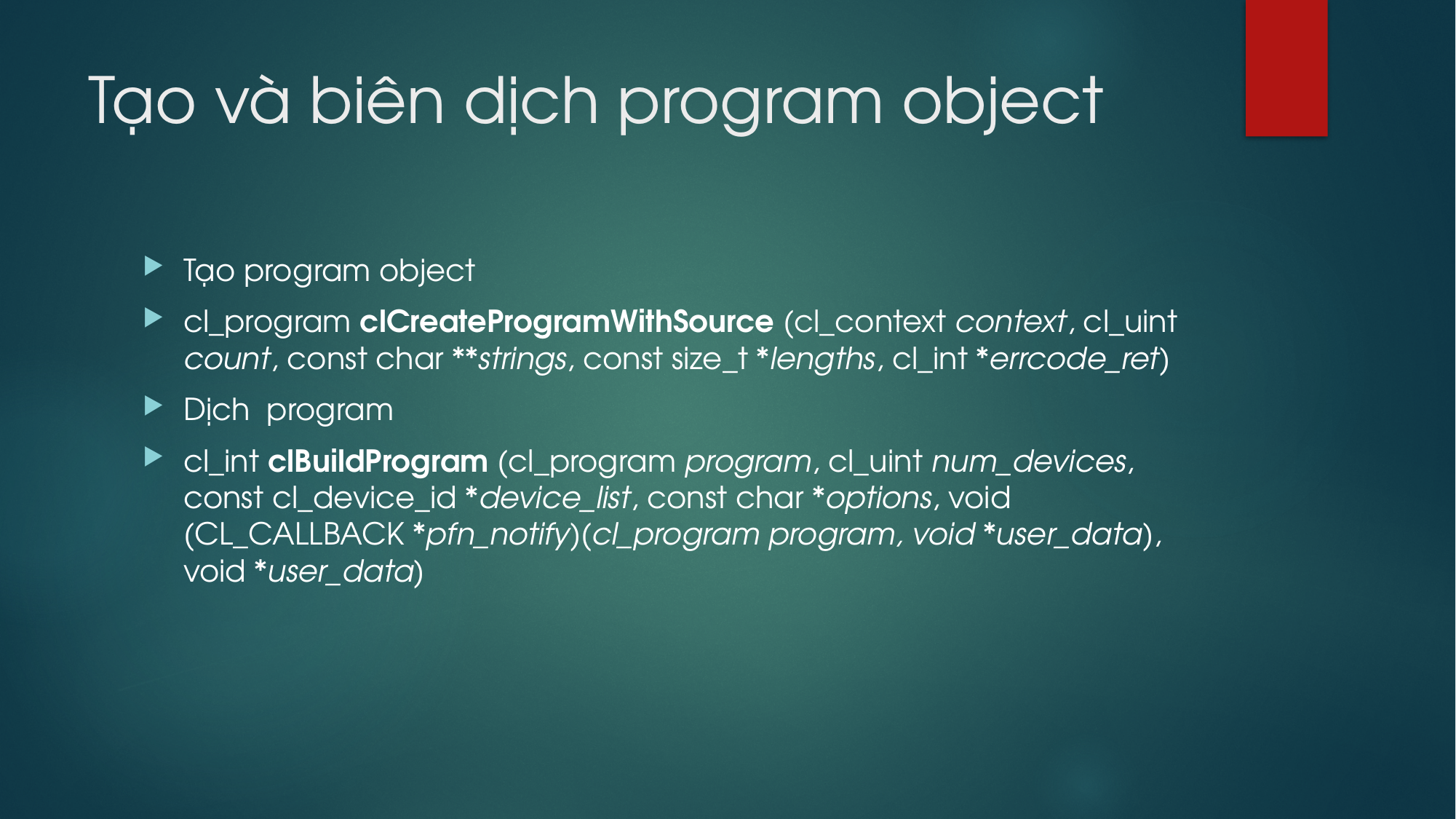

# Tạo và biên dịch program object
Tạo program object
cl_program clCreateProgramWithSource (cl_context context, cl_uint count, const char **strings, const size_t *lengths, cl_int *errcode_ret)
Dịch  program
cl_int clBuildProgram (cl_program program, cl_uint num_devices, const cl_device_id *device_list, const char *options, void (CL_CALLBACK *pfn_notify)(cl_program program, void *user_data), void *user_data)